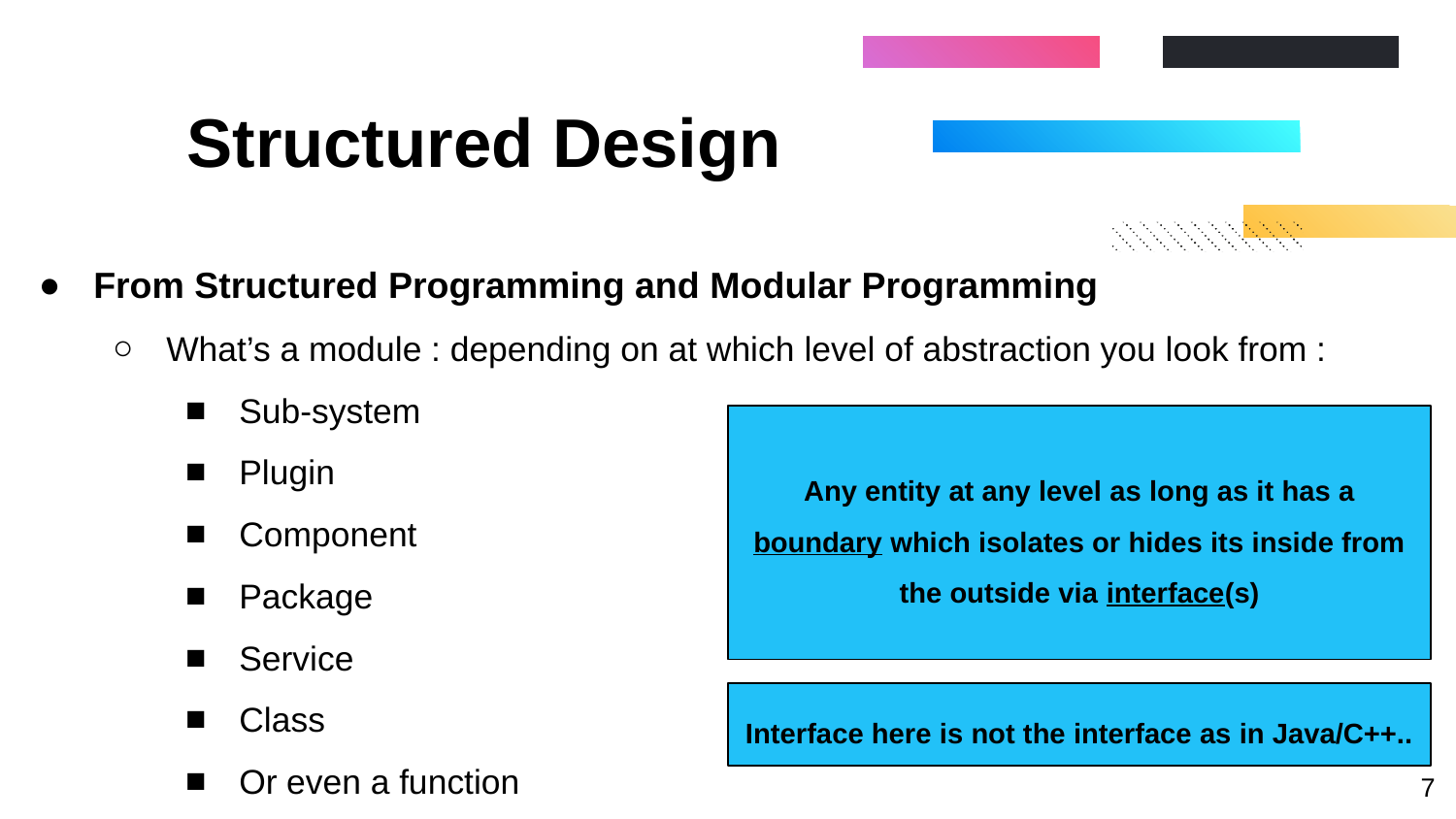

# Structured Design
From Structured Programming and Modular Programming
What’s a module : depending on at which level of abstraction you look from :
Sub-system
Plugin
Component
Package
Service
Class
Or even a function

Any entity at any level as long as it has a boundary which isolates or hides its inside from the outside via interface(s)
Interface here is not the interface as in Java/C++..
7